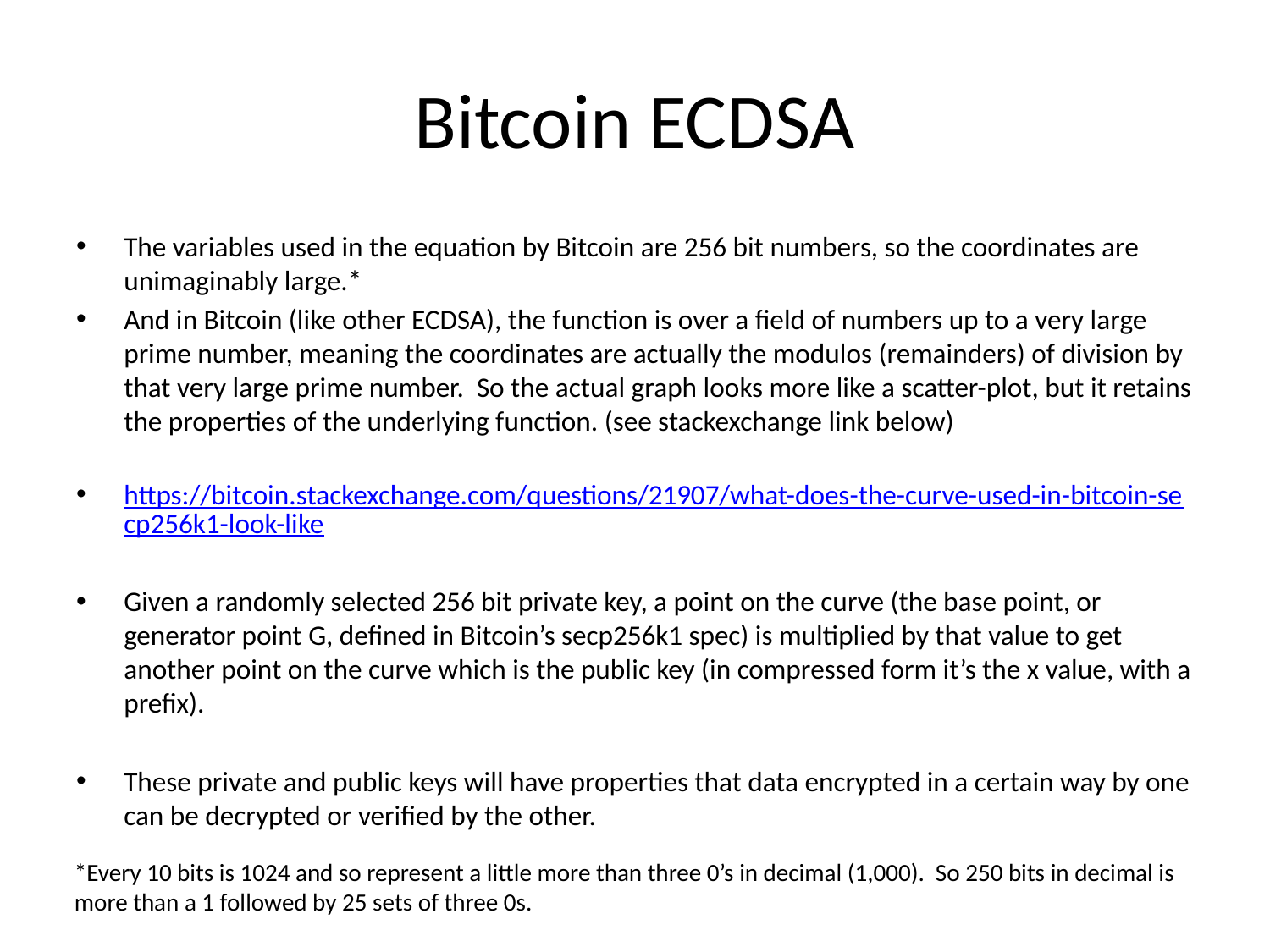

# Bitcoin ECDSA
The variables used in the equation by Bitcoin are 256 bit numbers, so the coordinates are unimaginably large.*
And in Bitcoin (like other ECDSA), the function is over a field of numbers up to a very large prime number, meaning the coordinates are actually the modulos (remainders) of division by that very large prime number.  So the actual graph looks more like a scatter-plot, but it retains the properties of the underlying function. (see stackexchange link below)

https://bitcoin.stackexchange.com/questions/21907/what-does-the-curve-used-in-bitcoin-secp256k1-look-like

Given a randomly selected 256 bit private key, a point on the curve (the base point, or generator point G, defined in Bitcoin’s secp256k1 spec) is multiplied by that value to get another point on the curve which is the public key (in compressed form it’s the x value, with a prefix).

These private and public keys will have properties that data encrypted in a certain way by one can be decrypted or verified by the other.

*Every 10 bits is 1024 and so represent a little more than three 0’s in decimal (1,000).  So 250 bits in decimal is more than a 1 followed by 25 sets of three 0s.